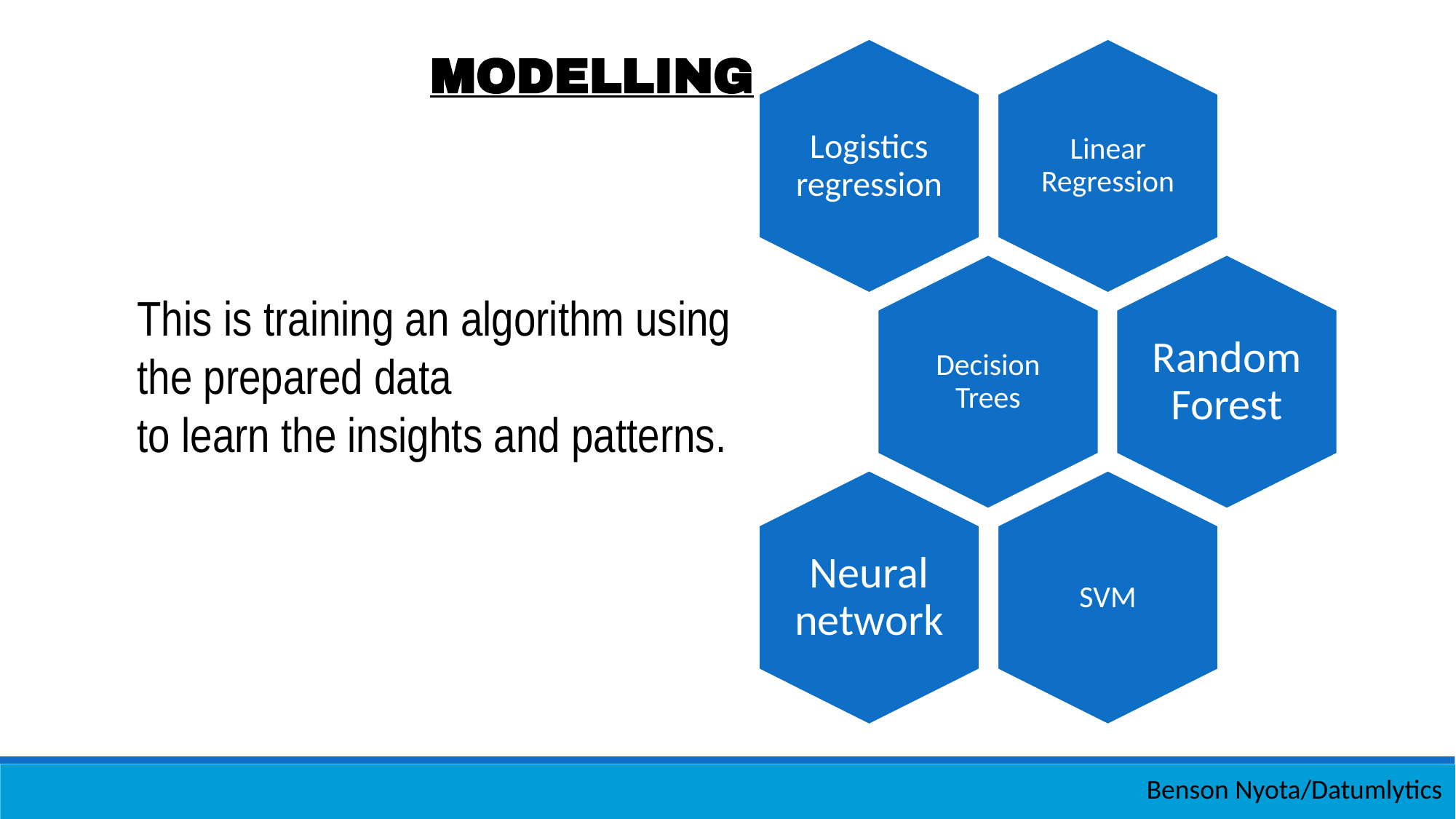

MODELLING
Linear Regression
Logistics regression
Decision Trees
Random Forest
SVM
Neural network
This is training an algorithm using the prepared data
to learn the insights and patterns.
Benson Nyota/Datumlytics